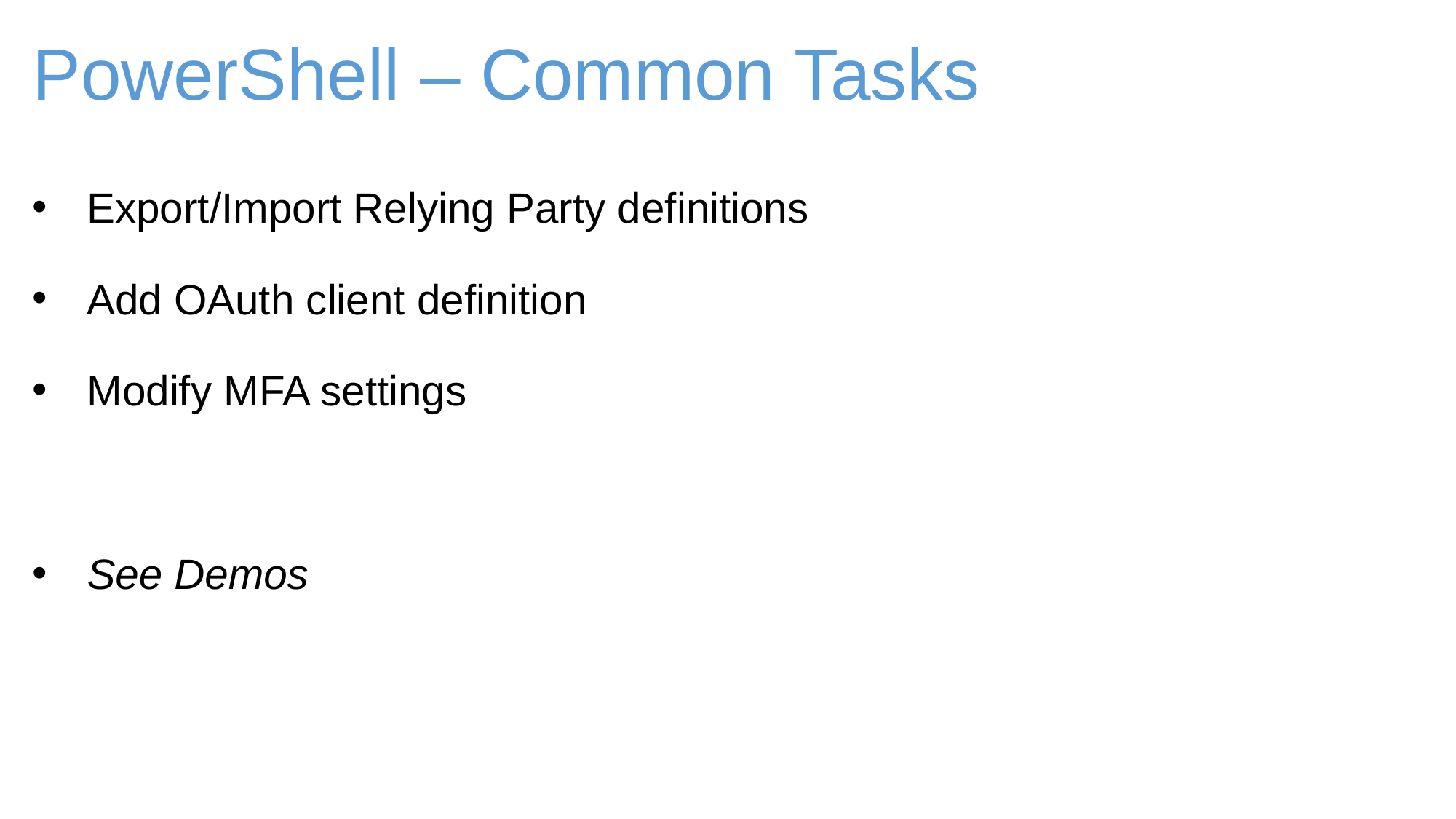

# PowerShell – Common Tasks
Export/Import Relying Party definitions
Add OAuth client definition
Modify MFA settings

See Demos